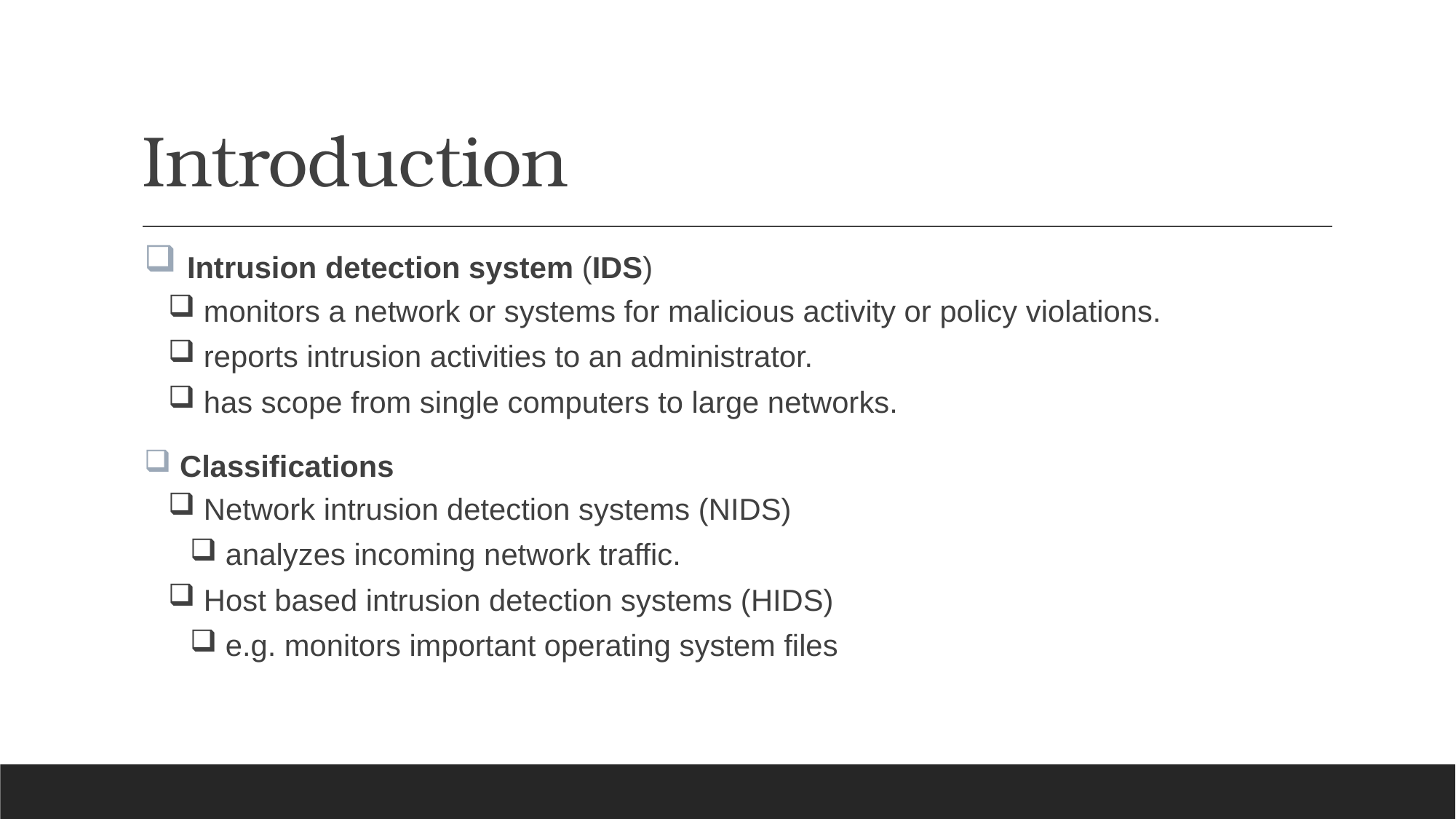

# Introduction
 Intrusion detection system (IDS)
 monitors a network or systems for malicious activity or policy violations.
 reports intrusion activities to an administrator.
 has scope from single computers to large networks.
 Classifications
 Network intrusion detection systems (NIDS)
 analyzes incoming network traffic.
 Host based intrusion detection systems (HIDS)
 e.g. monitors important operating system files